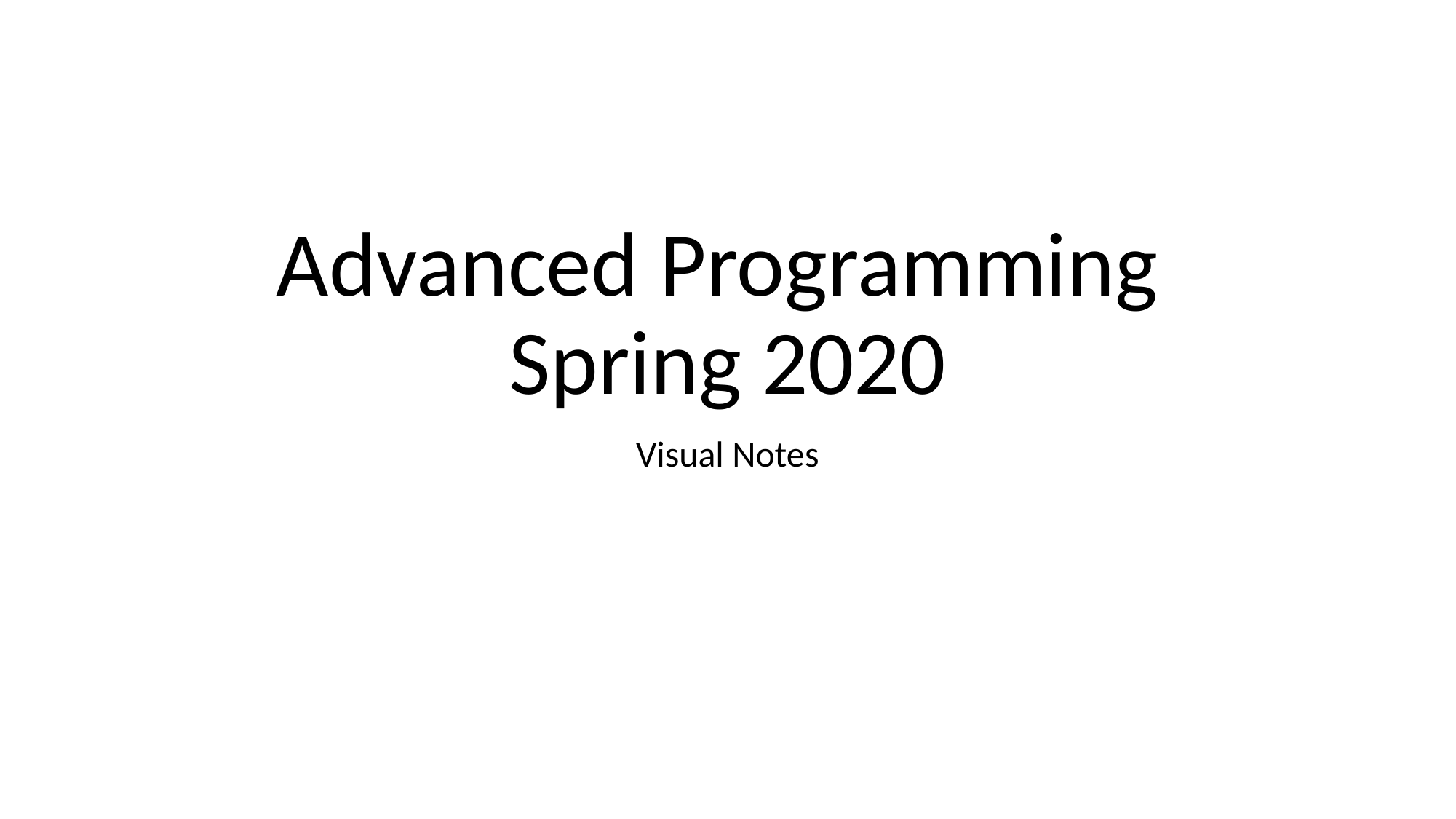

# Advanced Programming Spring 2020
Visual Notes